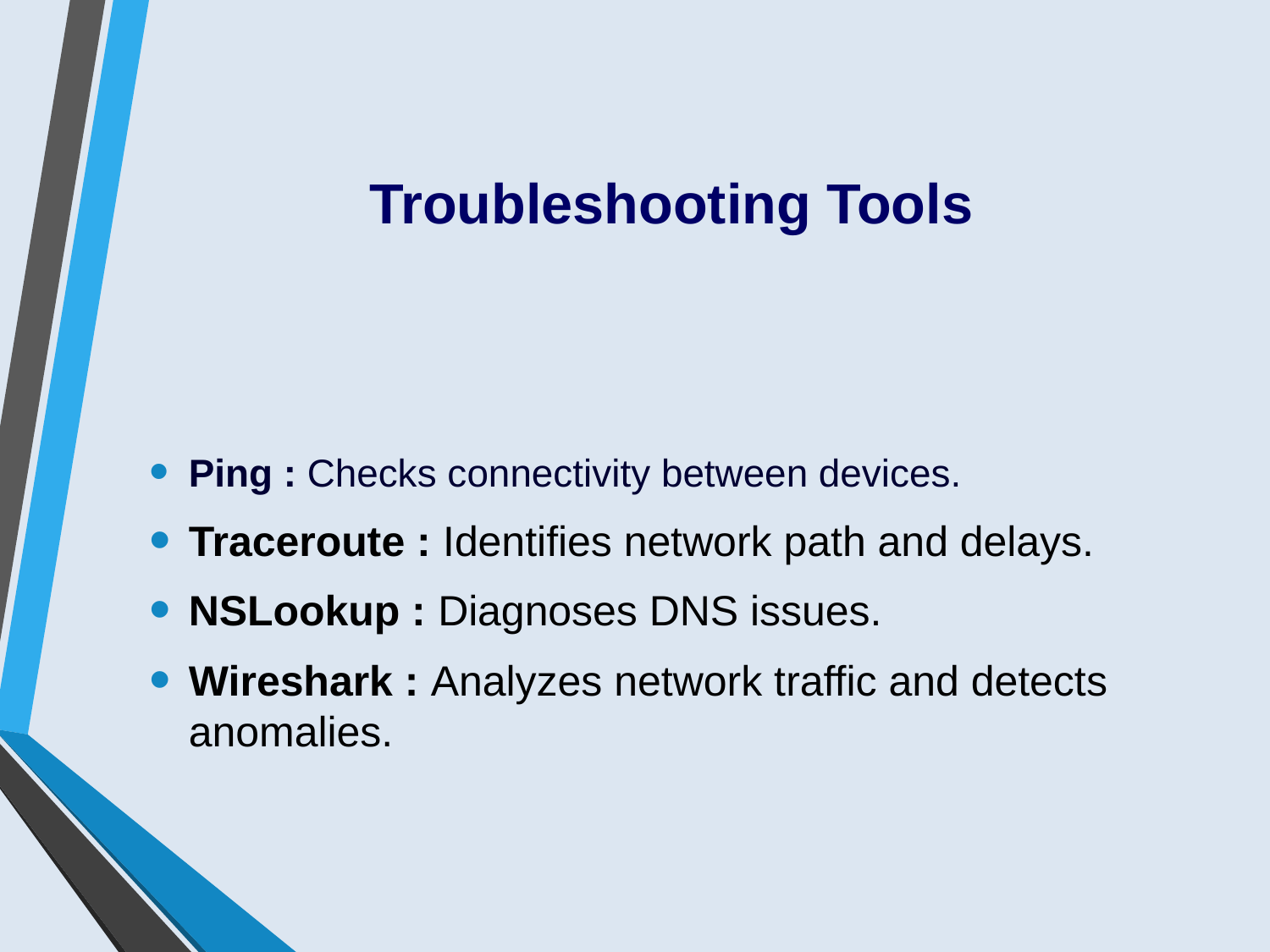

# Troubleshooting Tools
Ping : Checks connectivity between devices.
Traceroute : Identifies network path and delays.
NSLookup : Diagnoses DNS issues.
Wireshark : Analyzes network traffic and detects anomalies.